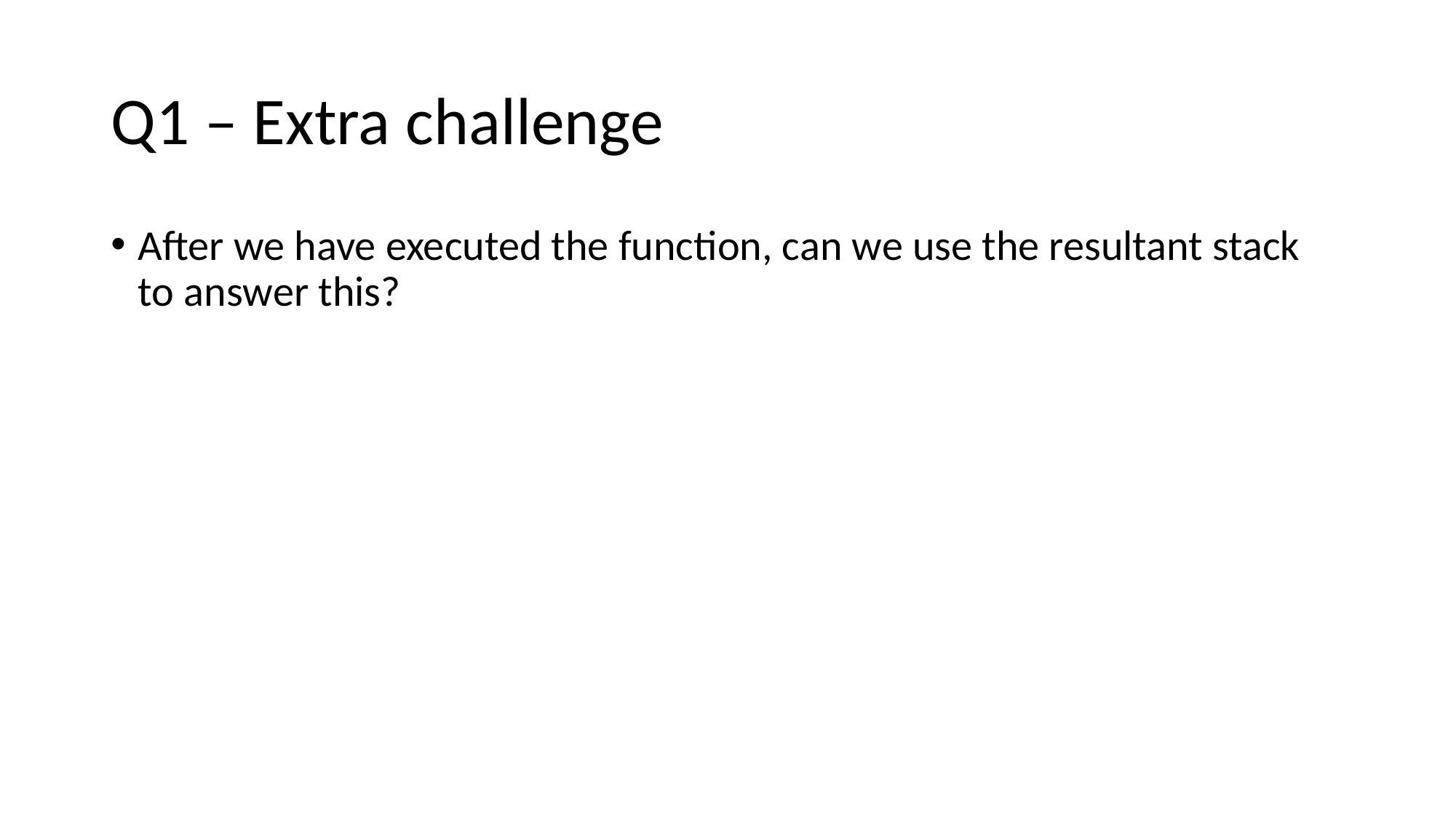

# Q1 – Extra challenge
After we have executed the function, can we use the resultant stack to answer this?